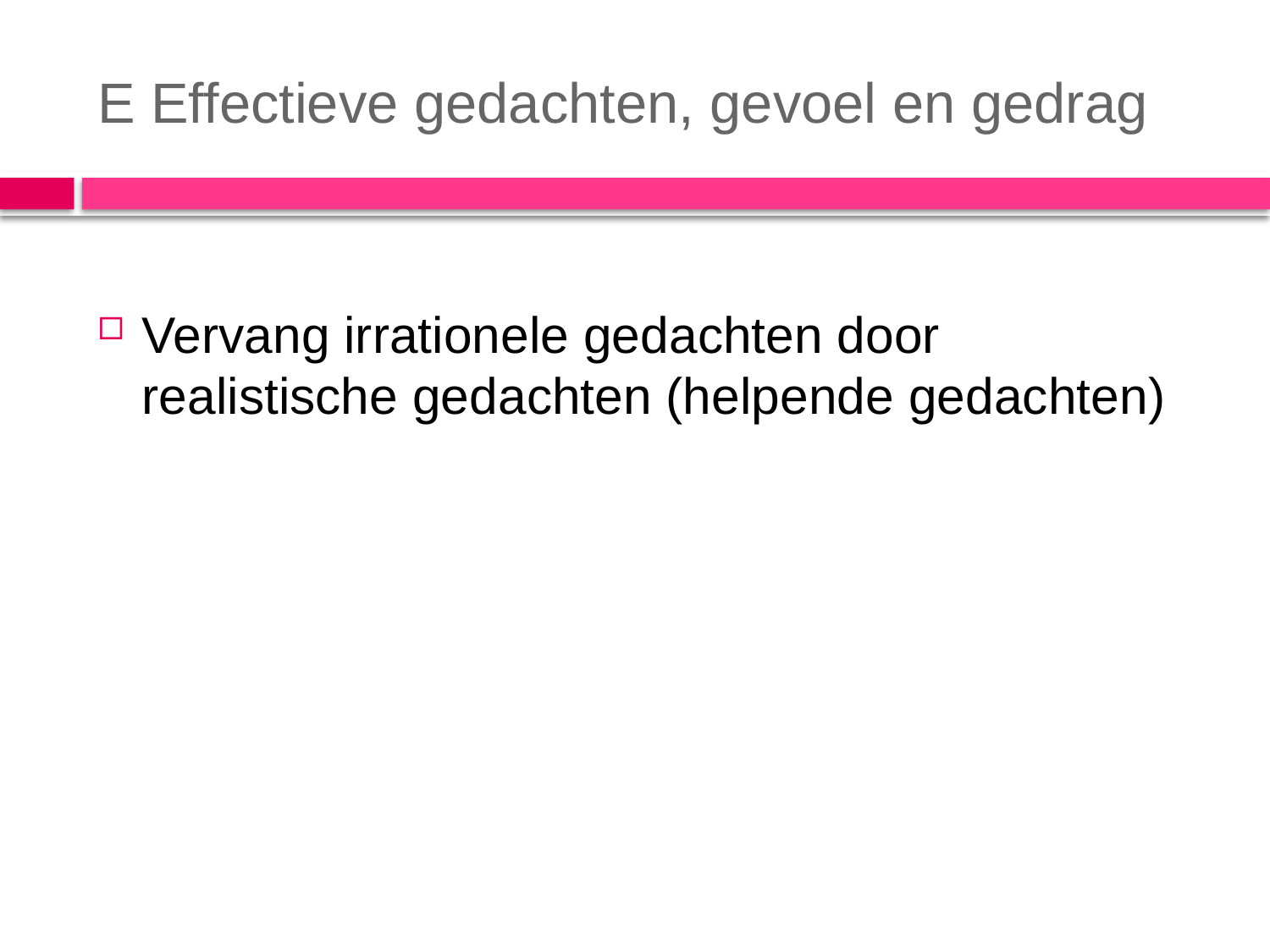

# E Effectieve gedachten, gevoel en gedrag

Vervang irrationele gedachten door realistische gedachten (helpende gedachten)